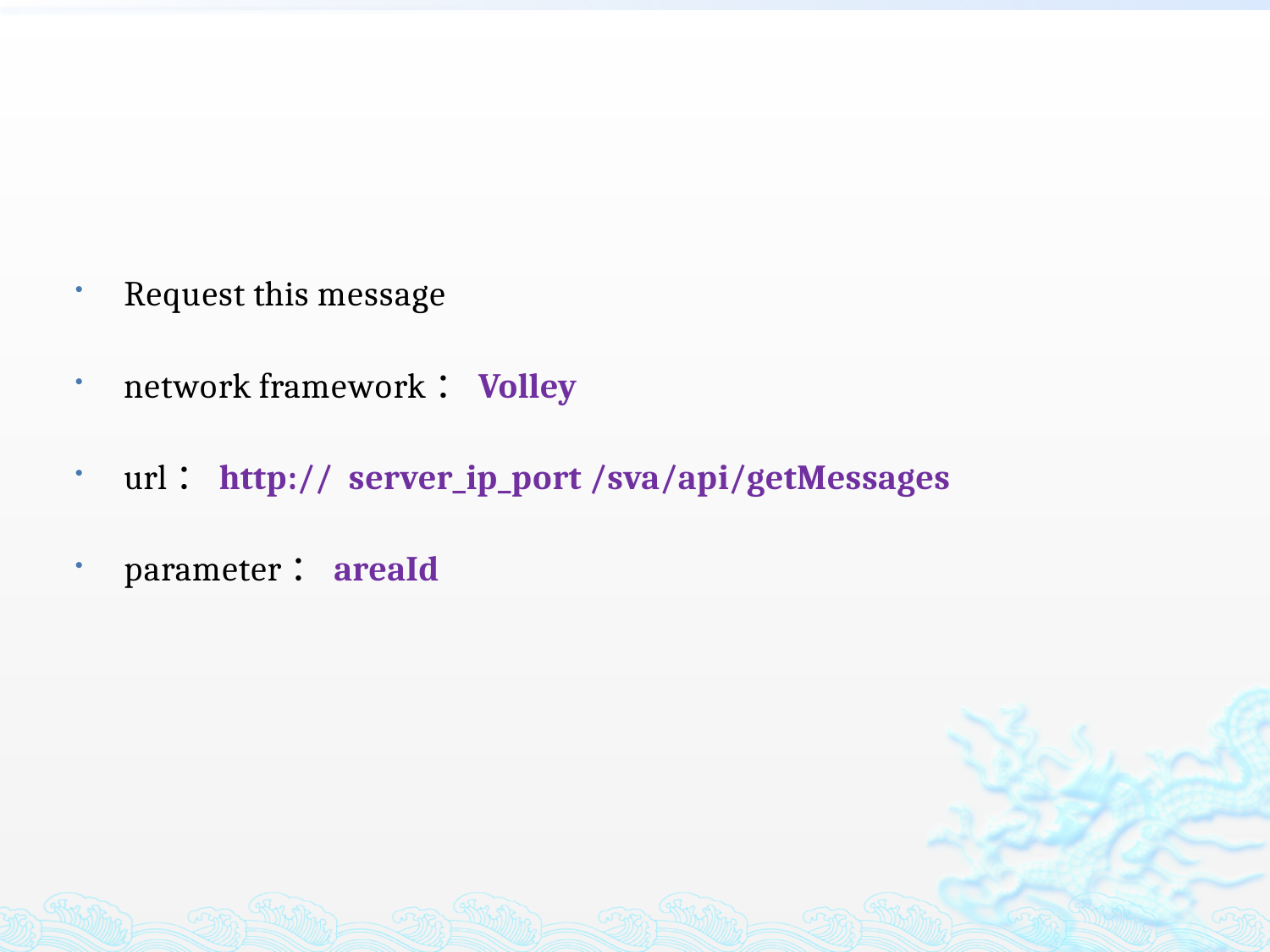

Request this message
network framework：Volley
url：http://  server_ip_port /sva/api/getMessages
parameter：areaId